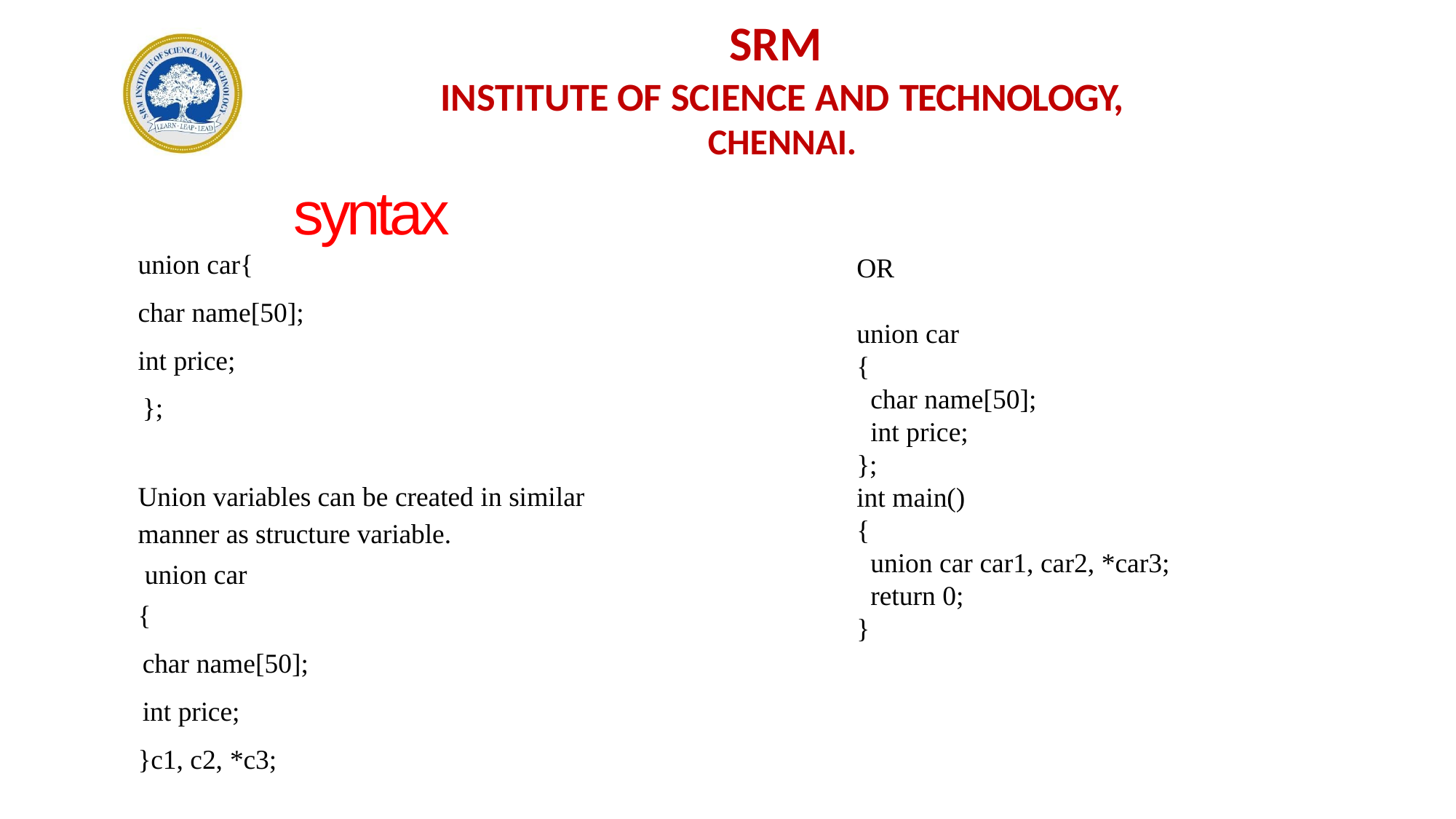

# SRM

INSTITUTE OF SCIENCE AND TECHNOLOGY,
CHENNAI.
syntax
union car{
char name[50];
int price;
};

Union variables can be created in similar manner as structure variable.
 union car
{
char name[50];
int price;
}c1, c2, *c3;

OR

union car
{
  char name[50];
  int price;
};
int main()
{
  union car car1, car2, *car3;
  return 0;
}